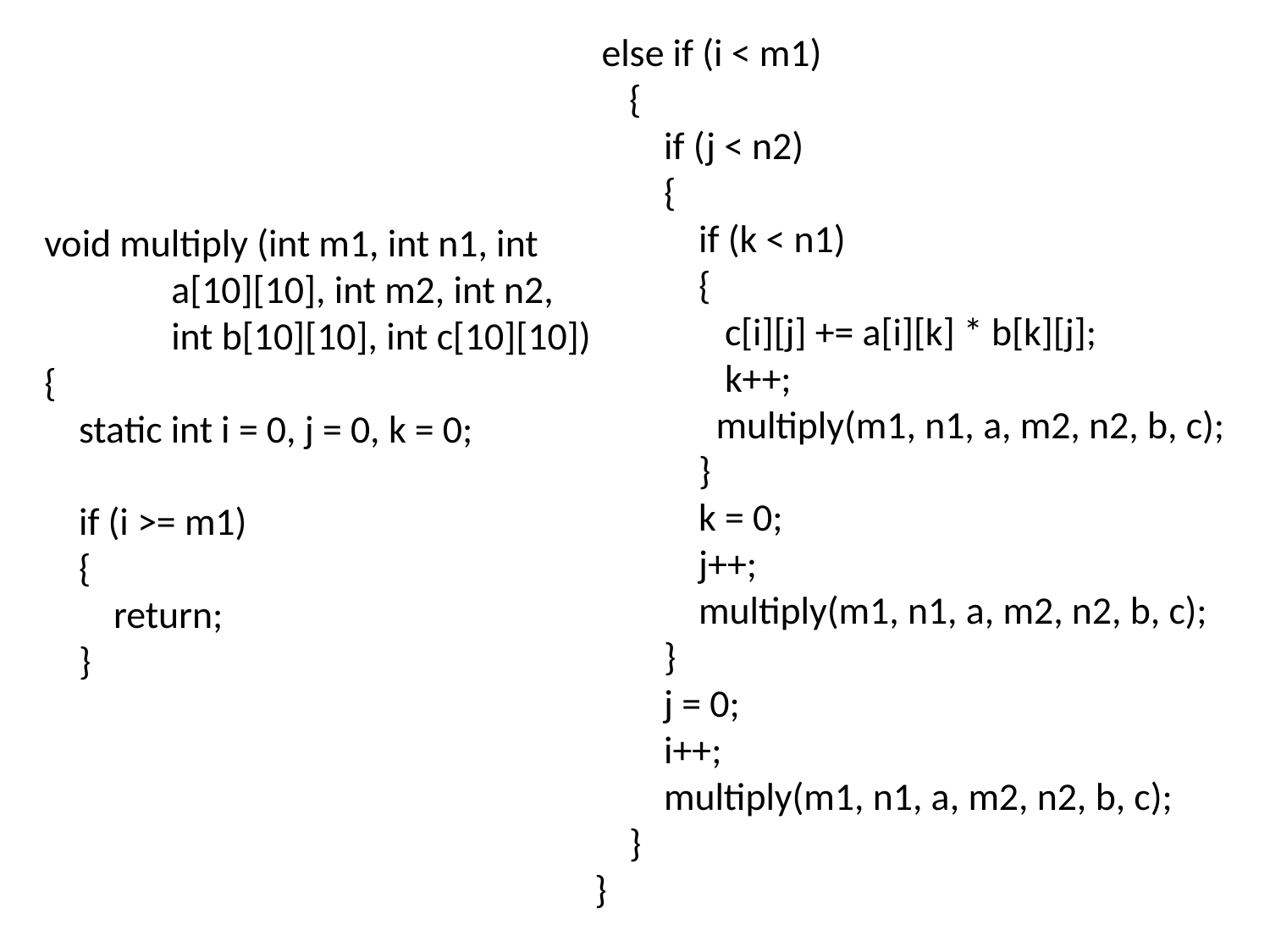

else if (i < m1)
    {
        if (j < n2)
        {
            if (k < n1)
            {
               c[i][j] += a[i][k] * b[k][j];
               k++;
              multiply(m1, n1, a, m2, n2, b, c);
            }
            k = 0;
            j++;
            multiply(m1, n1, a, m2, n2, b, c);
        }
        j = 0;
        i++;
        multiply(m1, n1, a, m2, n2, b, c);
    }
}
void multiply (int m1, int n1, int   	a[10][10], int m2, int n2, 	int b[10][10], int c[10][10])
{
    static int i = 0, j = 0, k = 0;

    if (i >= m1)
    {
        return;
    }